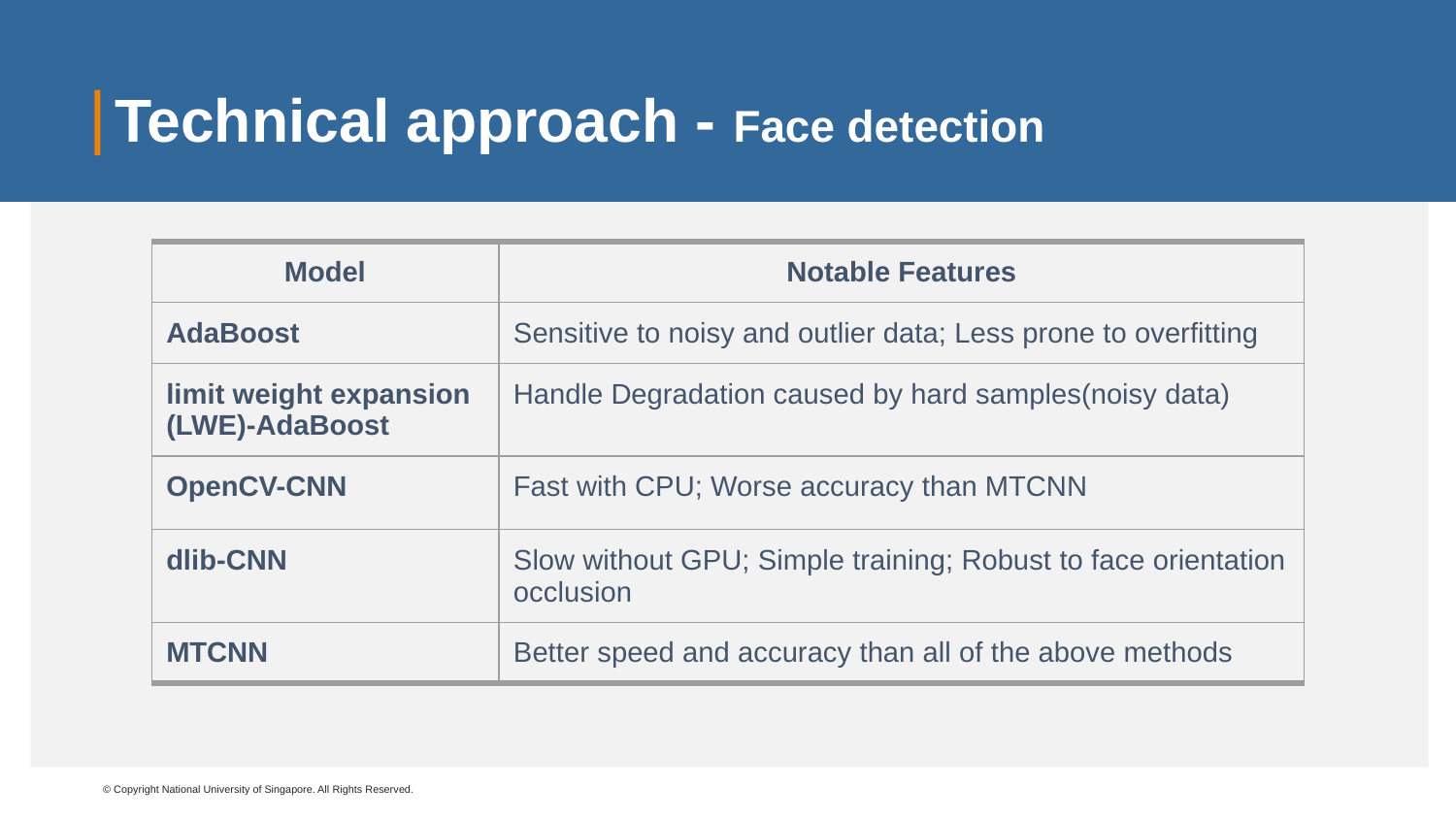

# Technical approach - Face detection

| Model | Notable Features |
| --- | --- |
| AdaBoost | Sensitive to noisy and outlier data; Less prone to overfitting |
| limit weight expansion (LWE)-AdaBoost | Handle Degradation caused by hard samples(noisy data) |
| OpenCV-CNN | Fast with CPU; Worse accuracy than MTCNN |
| dlib-CNN | Slow without GPU; Simple training; Robust to face orientation occlusion |
| MTCNN | Better speed and accuracy than all of the above methods |